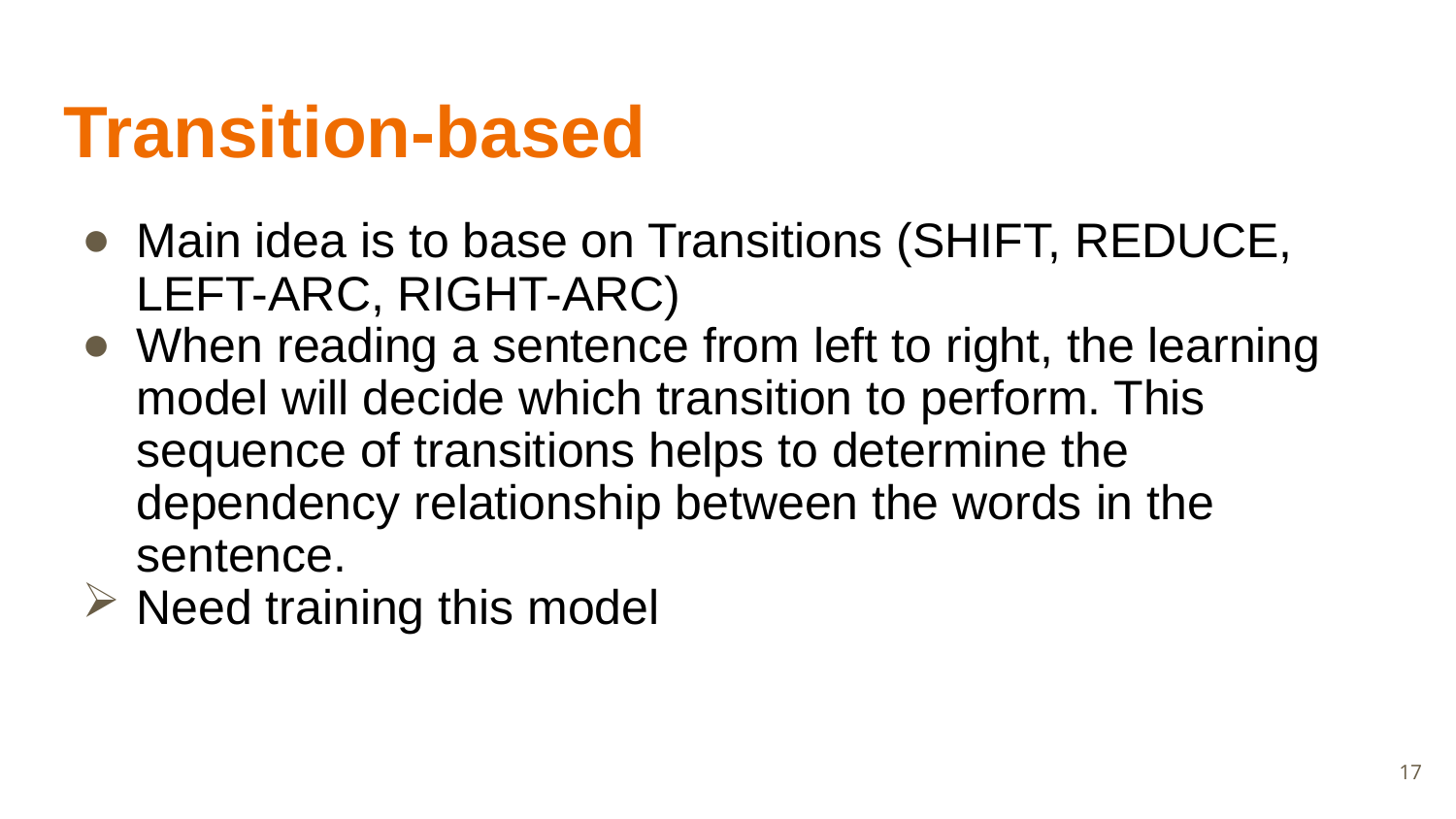

Transition-based
Main idea is to base on Transitions (SHIFT, REDUCE, LEFT-ARC, RIGHT-ARC)
When reading a sentence from left to right, the learning model will decide which transition to perform. This sequence of transitions helps to determine the dependency relationship between the words in the sentence.
Need training this model
17